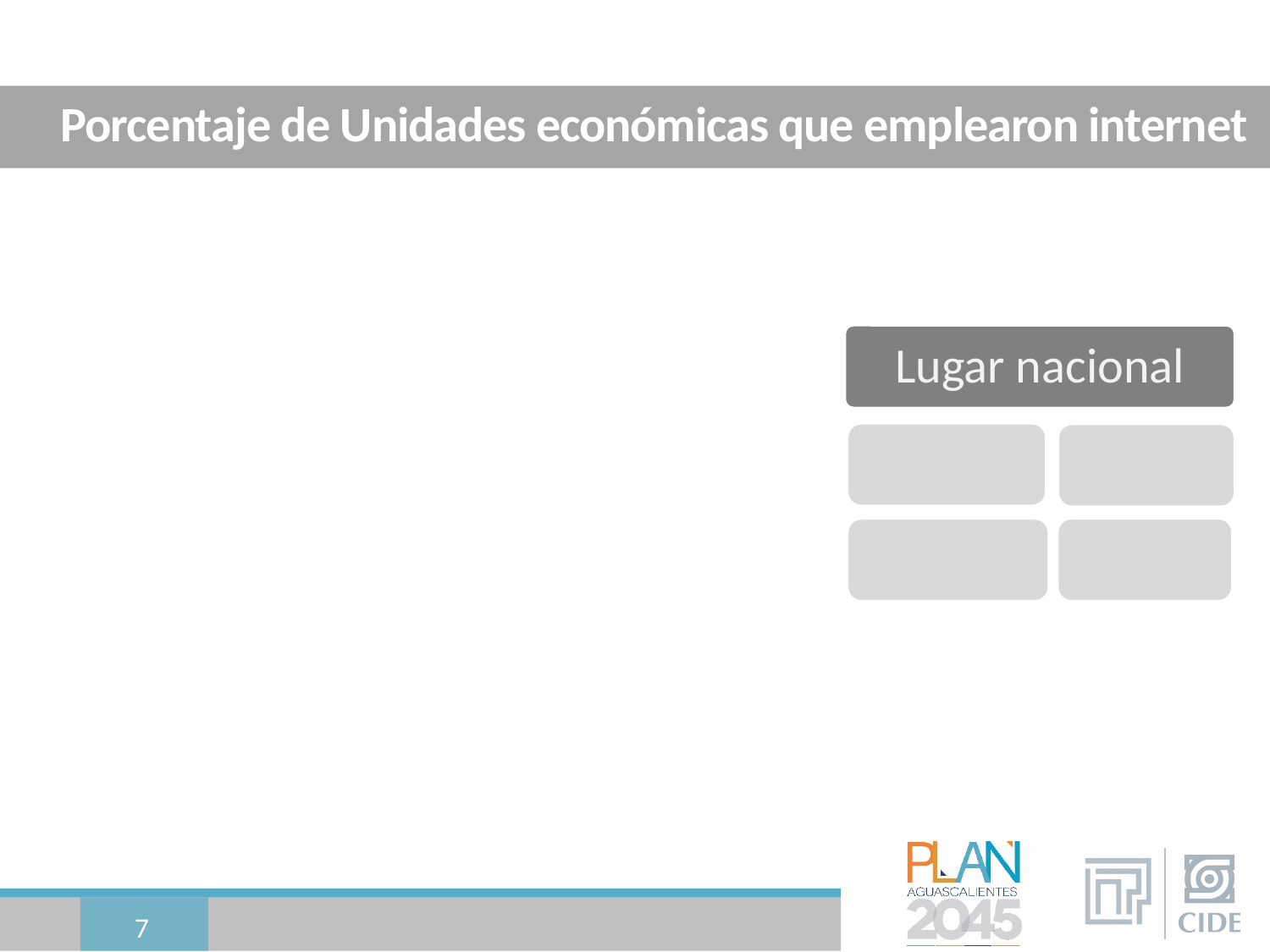

# Porcentaje de Unidades económicas que emplearon internet

7